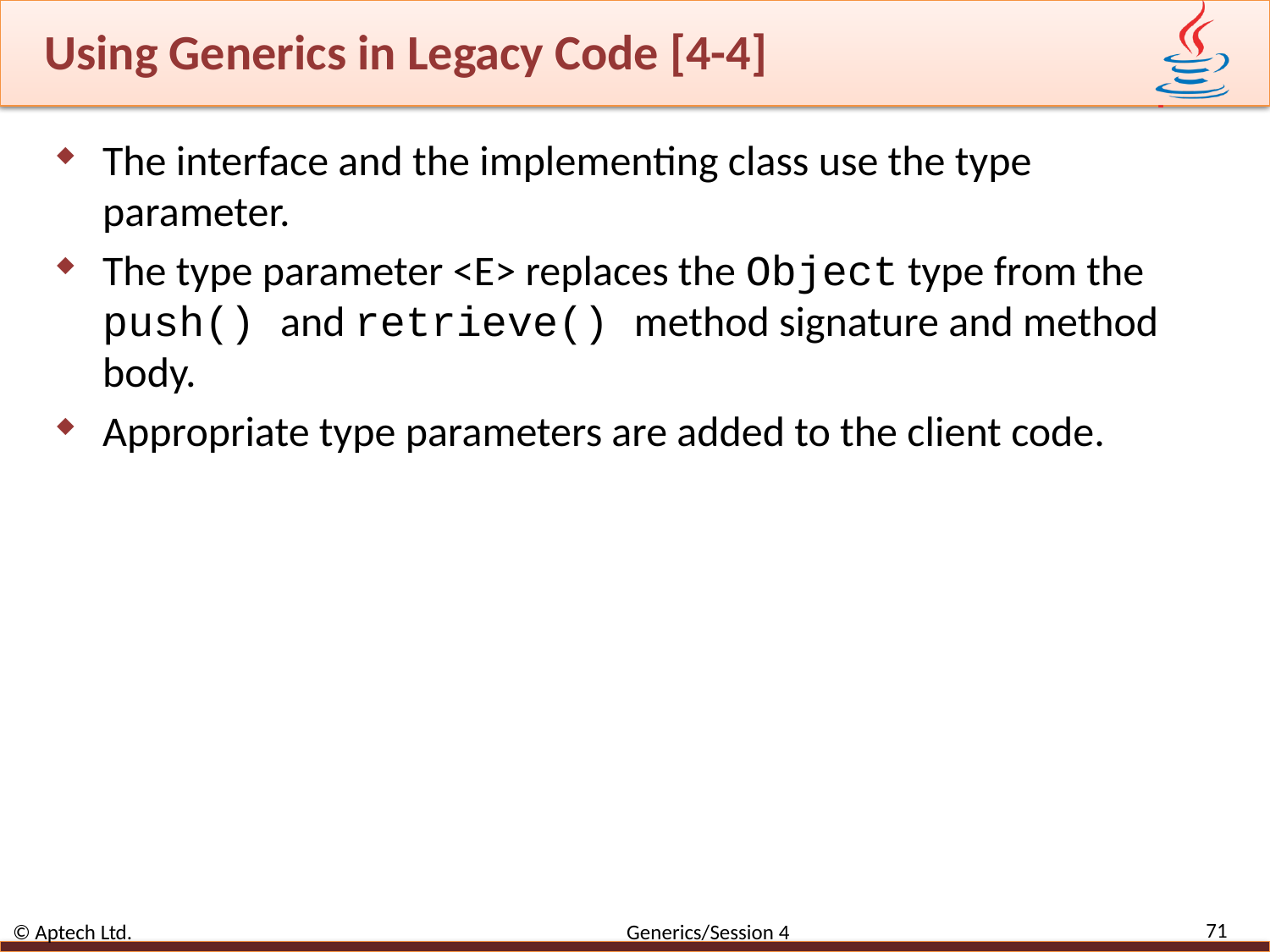

# Using Generics in Legacy Code [4-4]
The interface and the implementing class use the type parameter.
The type parameter <E> replaces the Object type from the push() and retrieve() method signature and method body.
Appropriate type parameters are added to the client code.
71
© Aptech Ltd.                                                                                                      Generics/Session 4